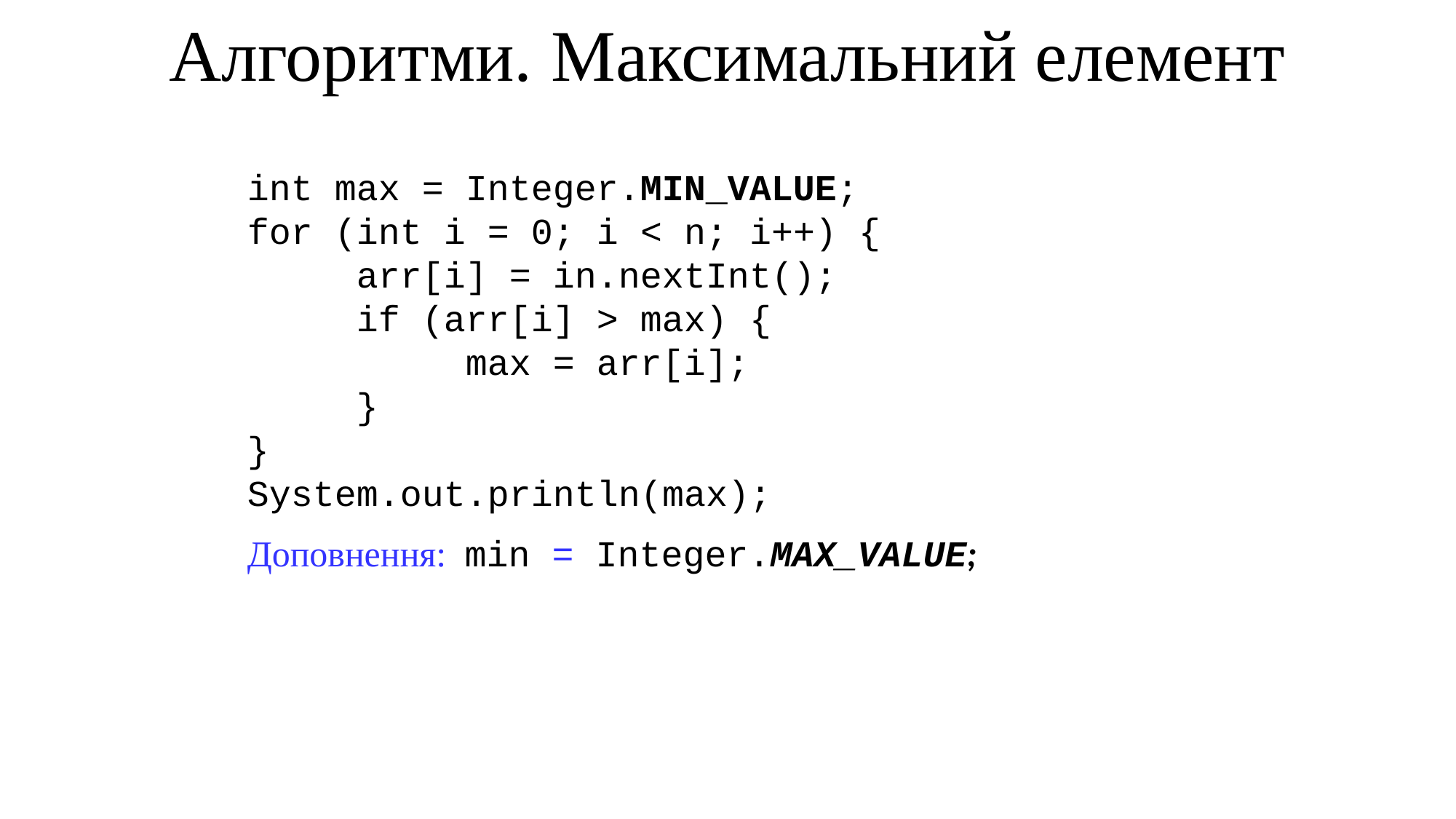

Алгоритми. Максимальний елемент
int max = Integer.MIN_VALUE;
for (int i = 0; i < n; i++) {
	arr[i] = in.nextInt();
	if (arr[i] > max) {
		max = arr[i];
	}
}
System.out.println(max);
Доповнення:  min = Integer.MAX_VALUE;